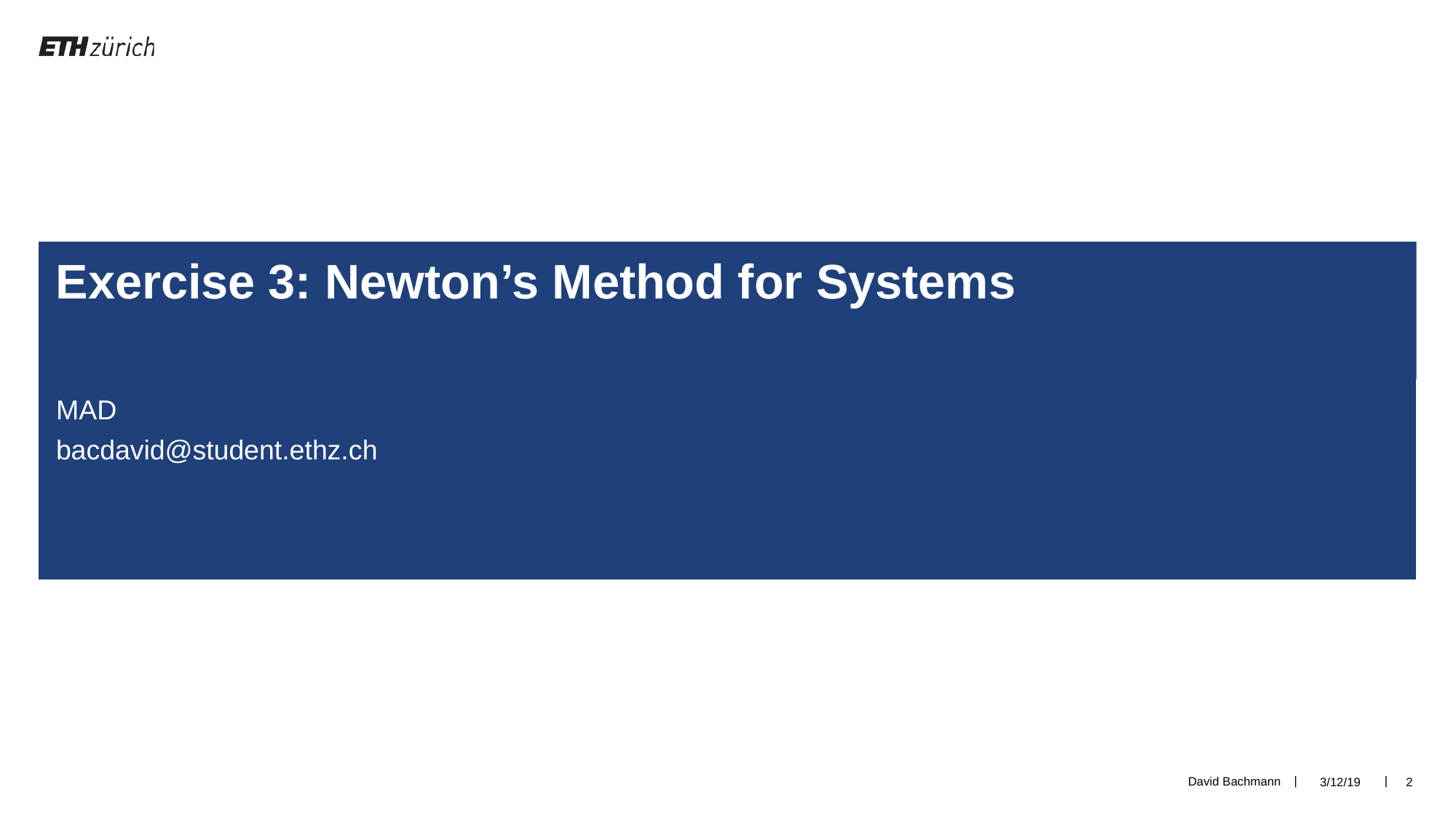

Exercise 3: Newton’s Method for Systems
MAD
bacdavid@student.ethz.ch

David Bachmann
3/12/19
2